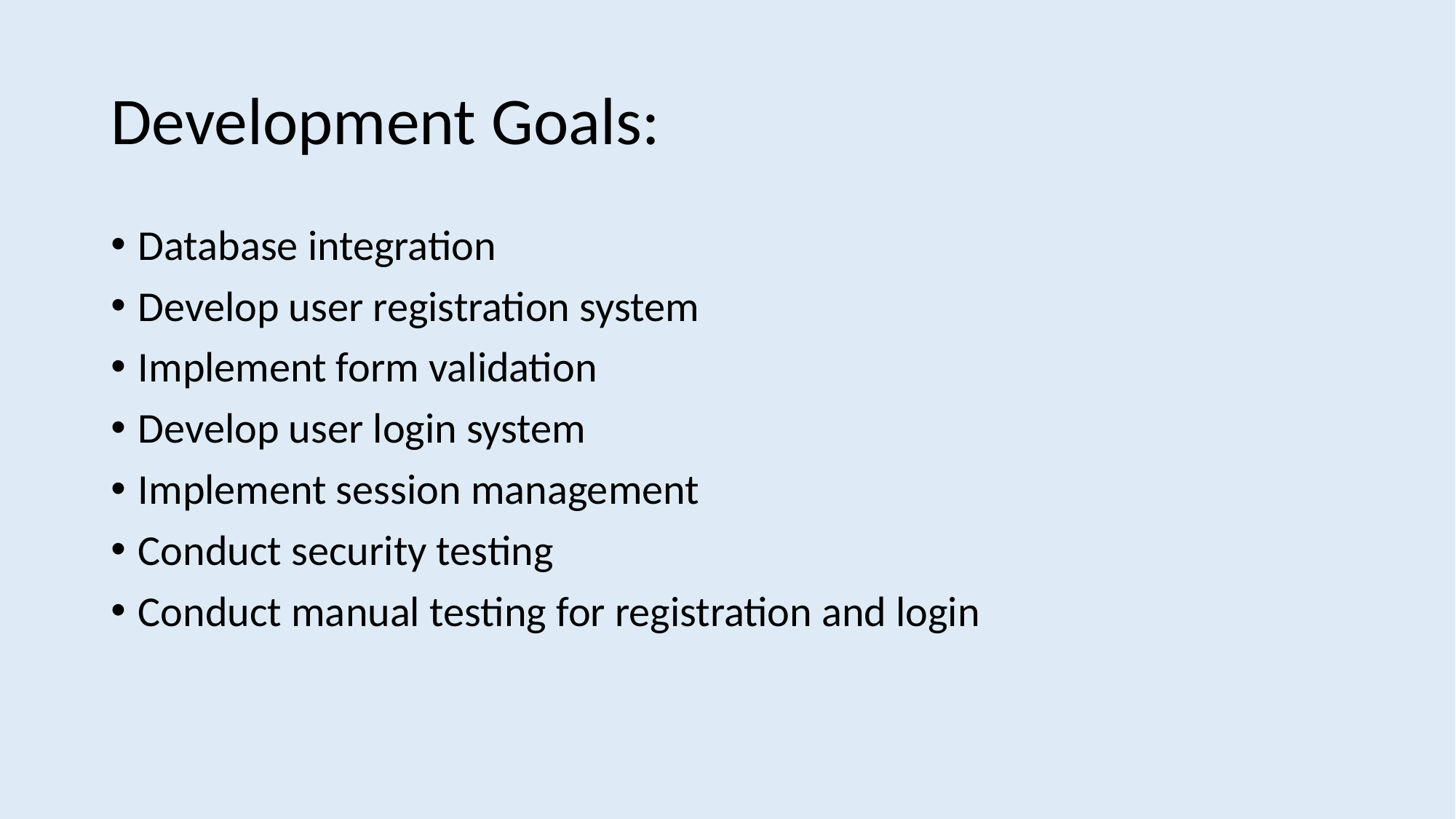

# Development Goals:
Database integration
Develop user registration system
Implement form validation
Develop user login system
Implement session management
Conduct security testing
Conduct manual testing for registration and login